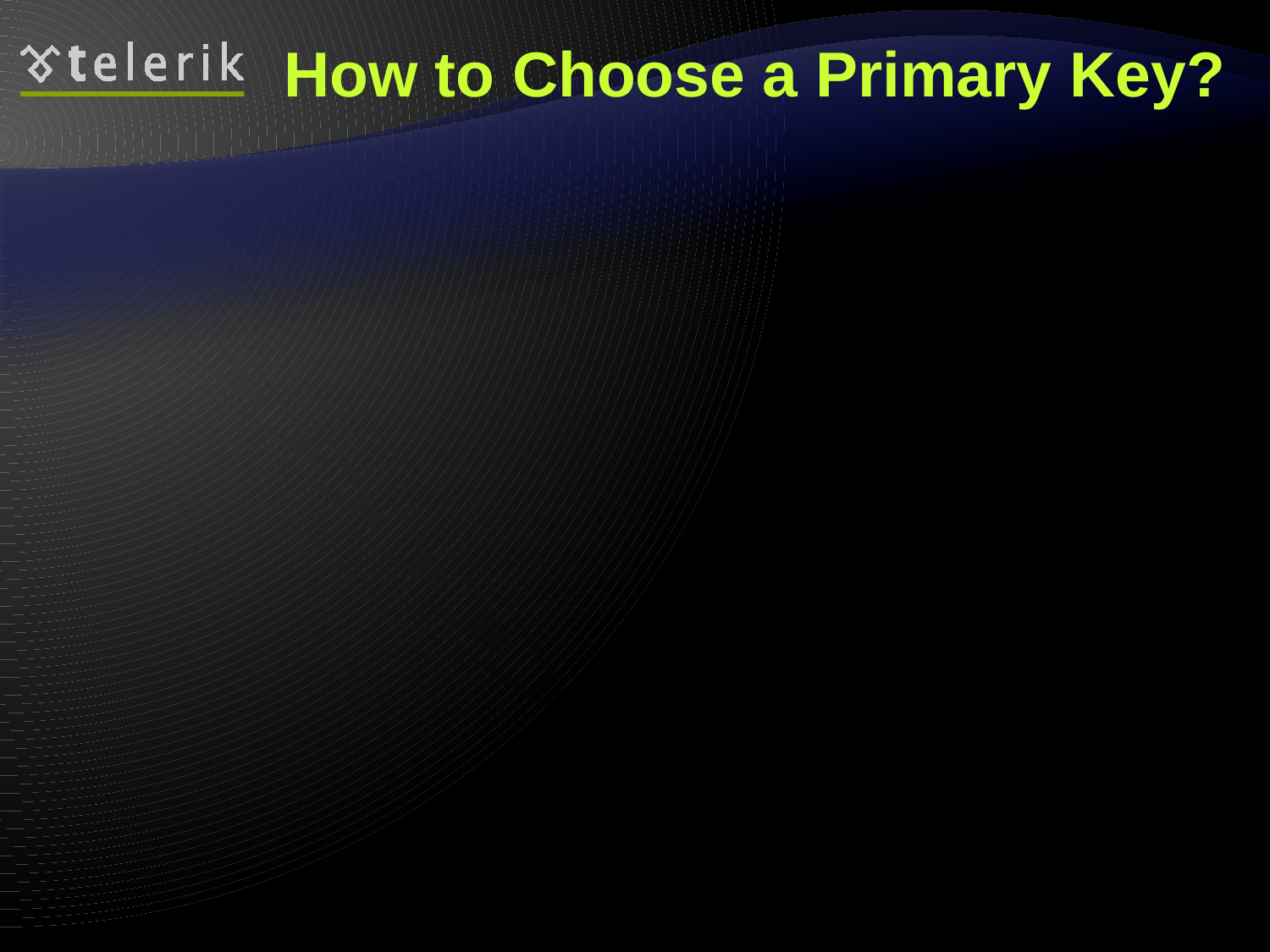

# How to Choose a Primary Key?
Always define an additional column for the primary key
Don't use an existing column (for example SSN)
Must be a number (integer)
Must be declared as a primary key
Use identity in SQL Server
Put the primary key as a first column